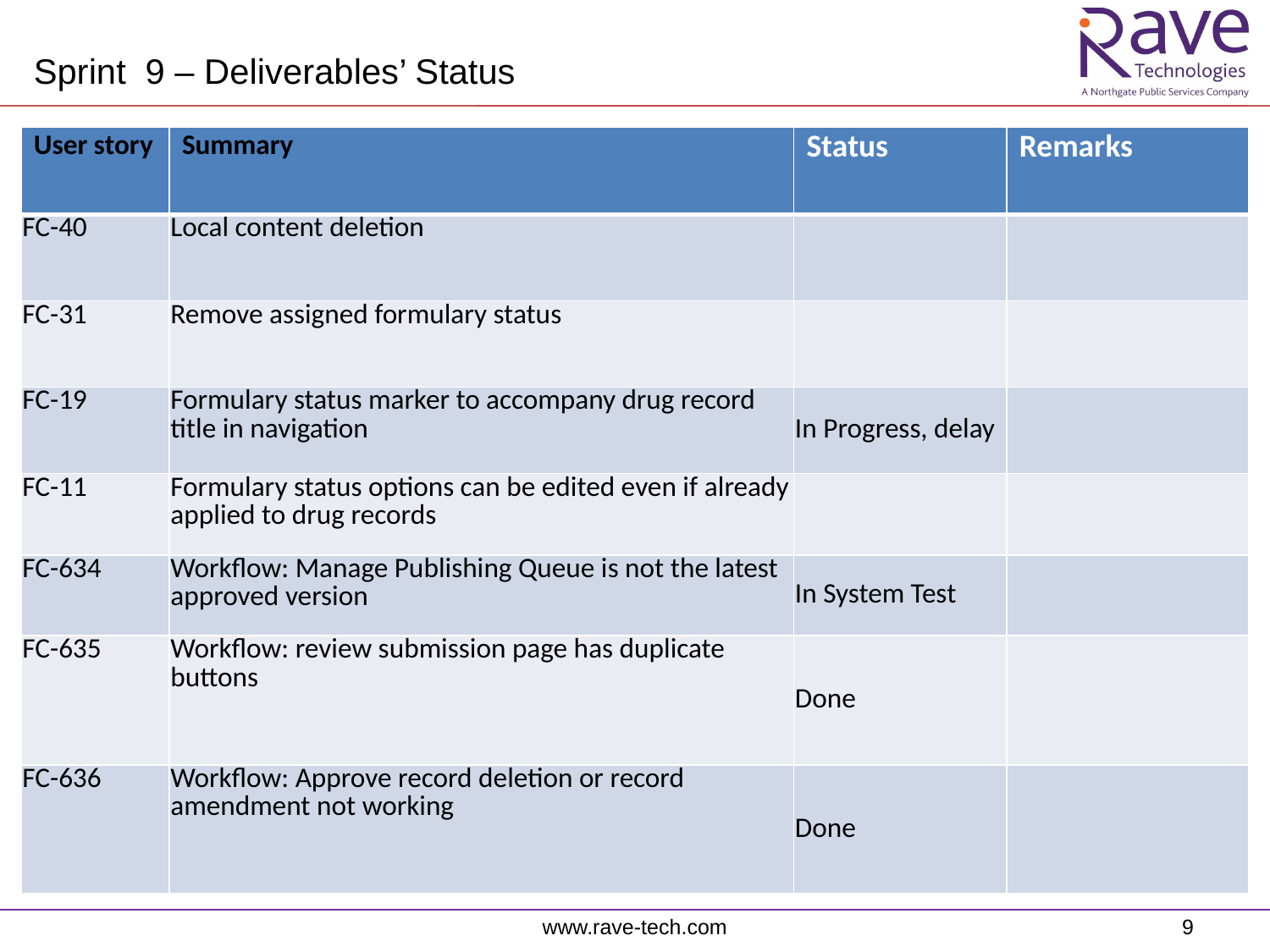

Sprint  9 – Deliverables’ Status

| User story | Summary | Status | Remarks |
| --- | --- | --- | --- |
| FC-40 | Local content deletion |  |  |
| FC-31 | Remove assigned formulary status |  |  |
| FC-19 | Formulary status marker to accompany drug record title in navigation | In Progress, delay |  |
| FC-11 | Formulary status options can be edited even if already applied to drug records |  |  |
| FC-634 | Workflow: Manage Publishing Queue is not the latest approved version | In System Test |  |
| FC-635 | Workflow: review submission page has duplicate buttons | Done |  |
| FC-636 | Workflow: Approve record deletion or record amendment not working | Done |  |
www.rave-tech.com
9